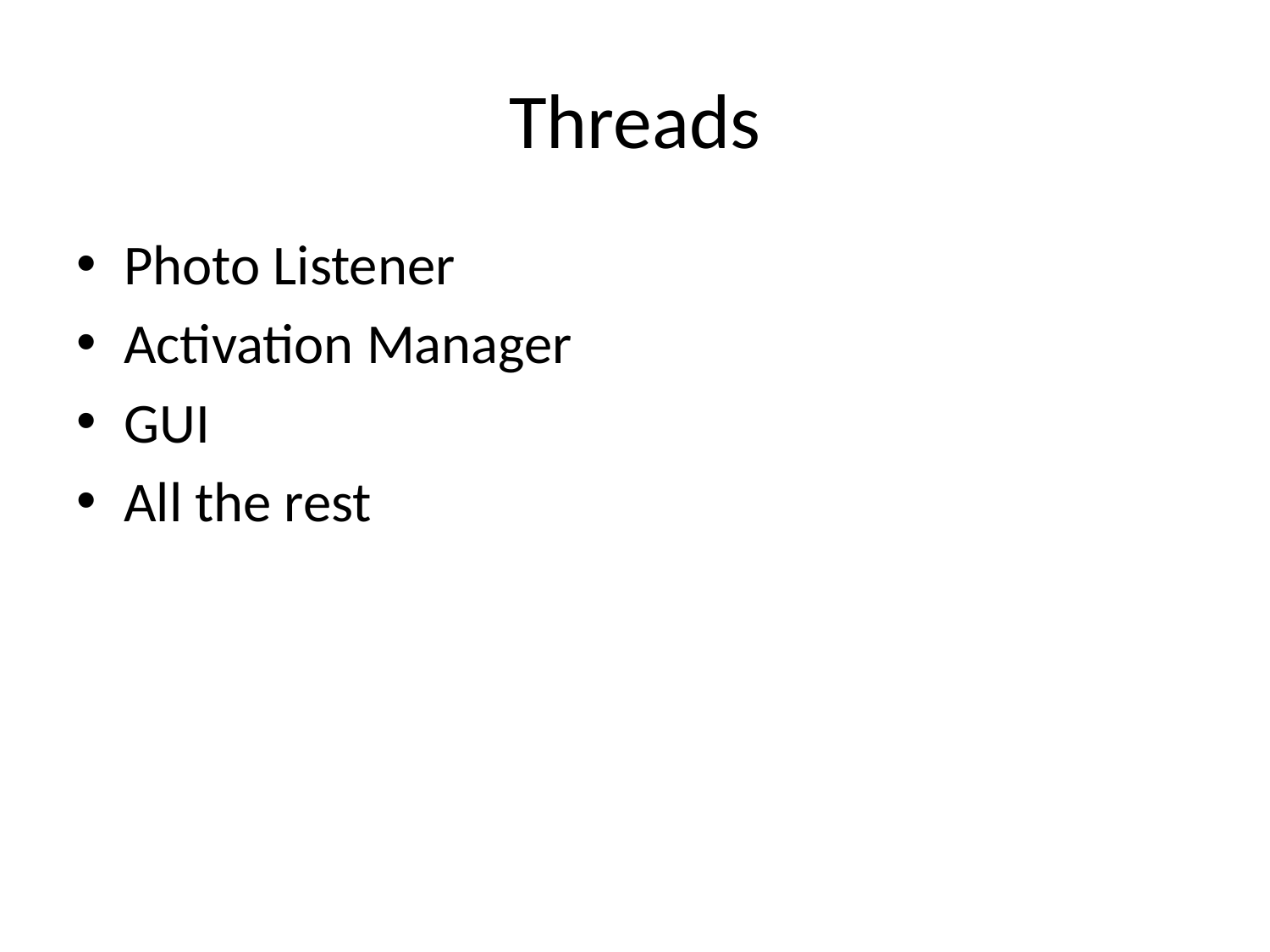

# Threads
Photo Listener
Activation Manager
GUI
All the rest